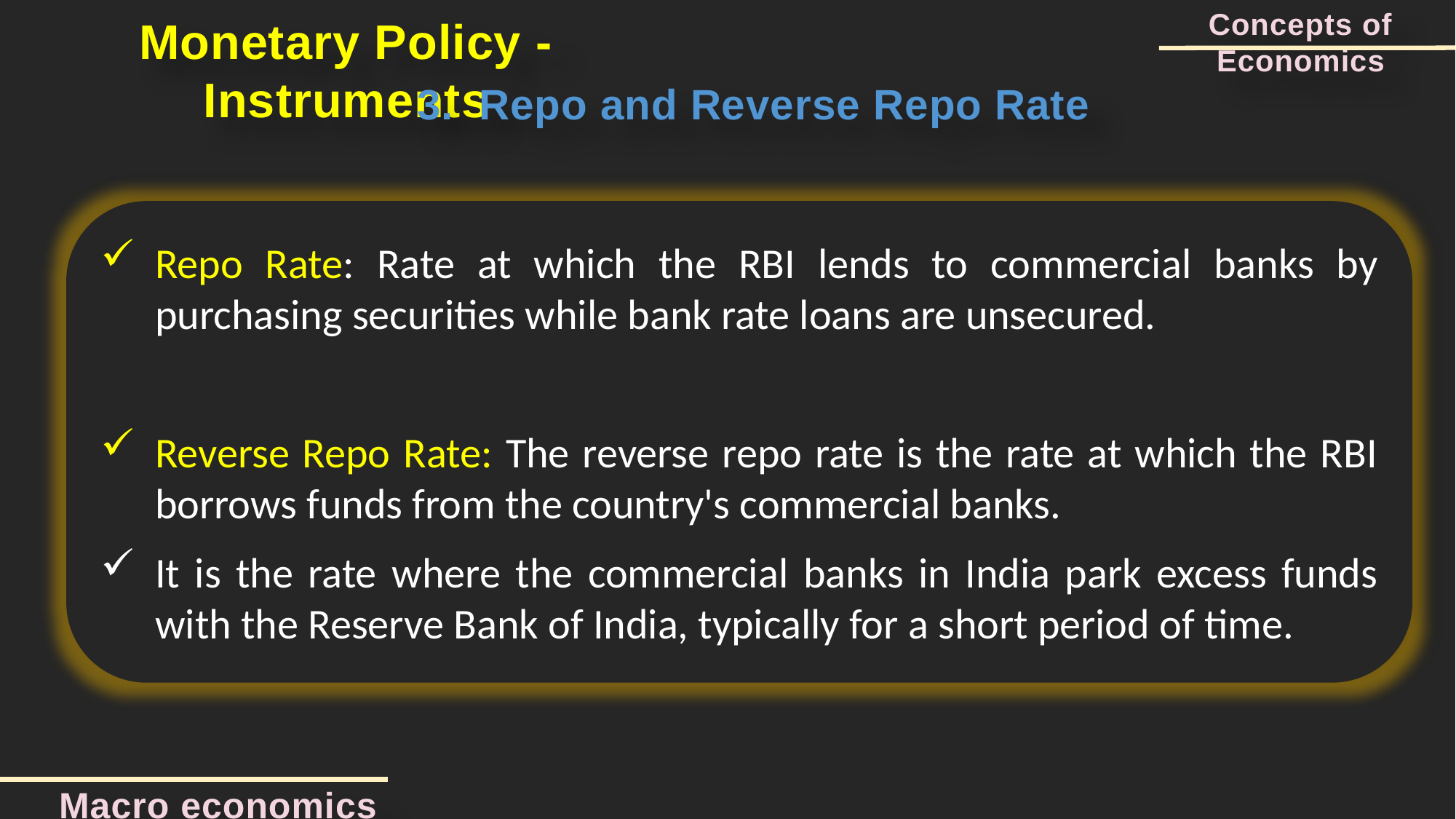

Concepts of Economics
Monetary Policy - Instruments
3.  Repo and Reverse Repo Rate
Repo Rate: Rate at which the RBI lends to commercial banks by purchasing securities while bank rate loans are unsecured.

Reverse Repo Rate: The reverse repo rate is the rate at which the RBI borrows funds from the country's commercial banks.
It is the rate where the commercial banks in India park excess funds with the Reserve Bank of India, typically for a short period of time.
Macro economics concepts